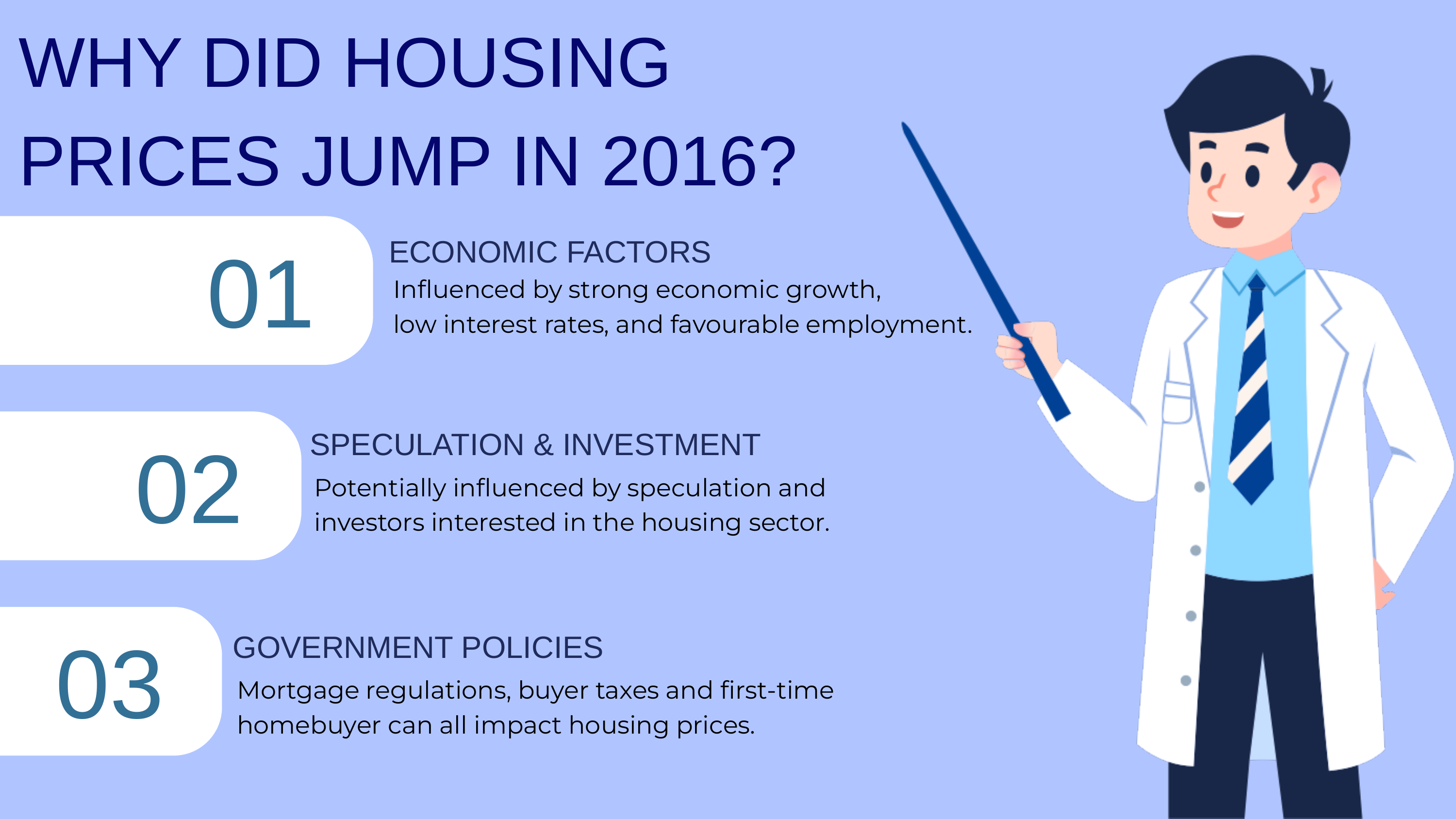

WHY DID HOUSING PRICES JUMP IN 2016?

01

ECONOMIC FACTORS
Influenced by strong economic growth,
low interest rates, and favourable employment.
02

SPECULATION & INVESTMENT
Potentially influenced by speculation and investors interested in the housing sector.
03

GOVERNMENT POLICIES
Mortgage regulations, buyer taxes and first-time homebuyer can all impact housing prices.